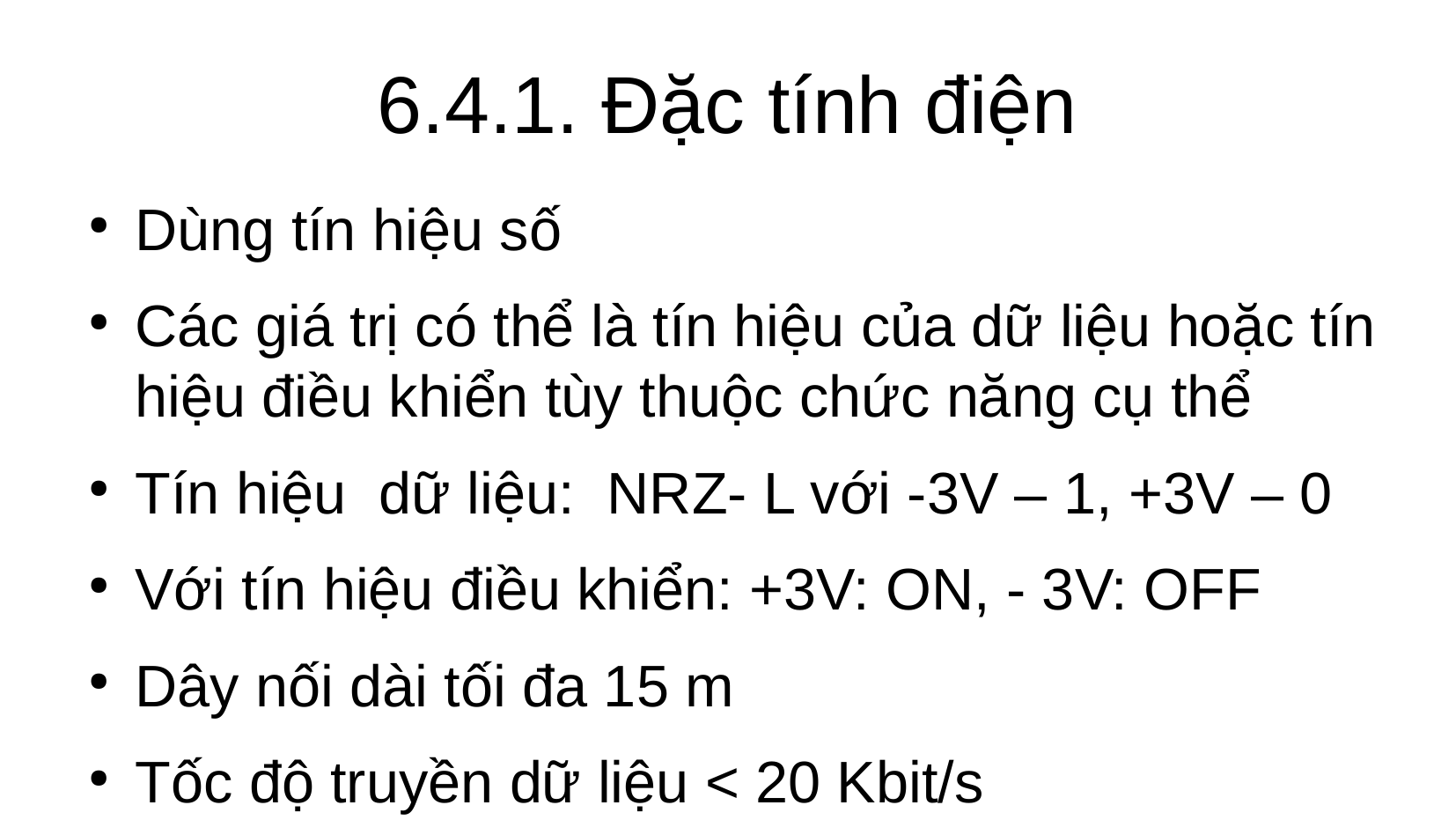

6.4.1. Đặc tính điện
Dùng tín hiệu số
Các giá trị có thể là tín hiệu của dữ liệu hoặc tín hiệu điều khiển tùy thuộc chức năng cụ thể
Tín hiệu  dữ liệu:  NRZ- L với -3V – 1, +3V – 0
Với tín hiệu điều khiển: +3V: ON, - 3V: OFF
Dây nối dài tối đa 15 m
Tốc độ truyền dữ liệu < 20 Kbit/s